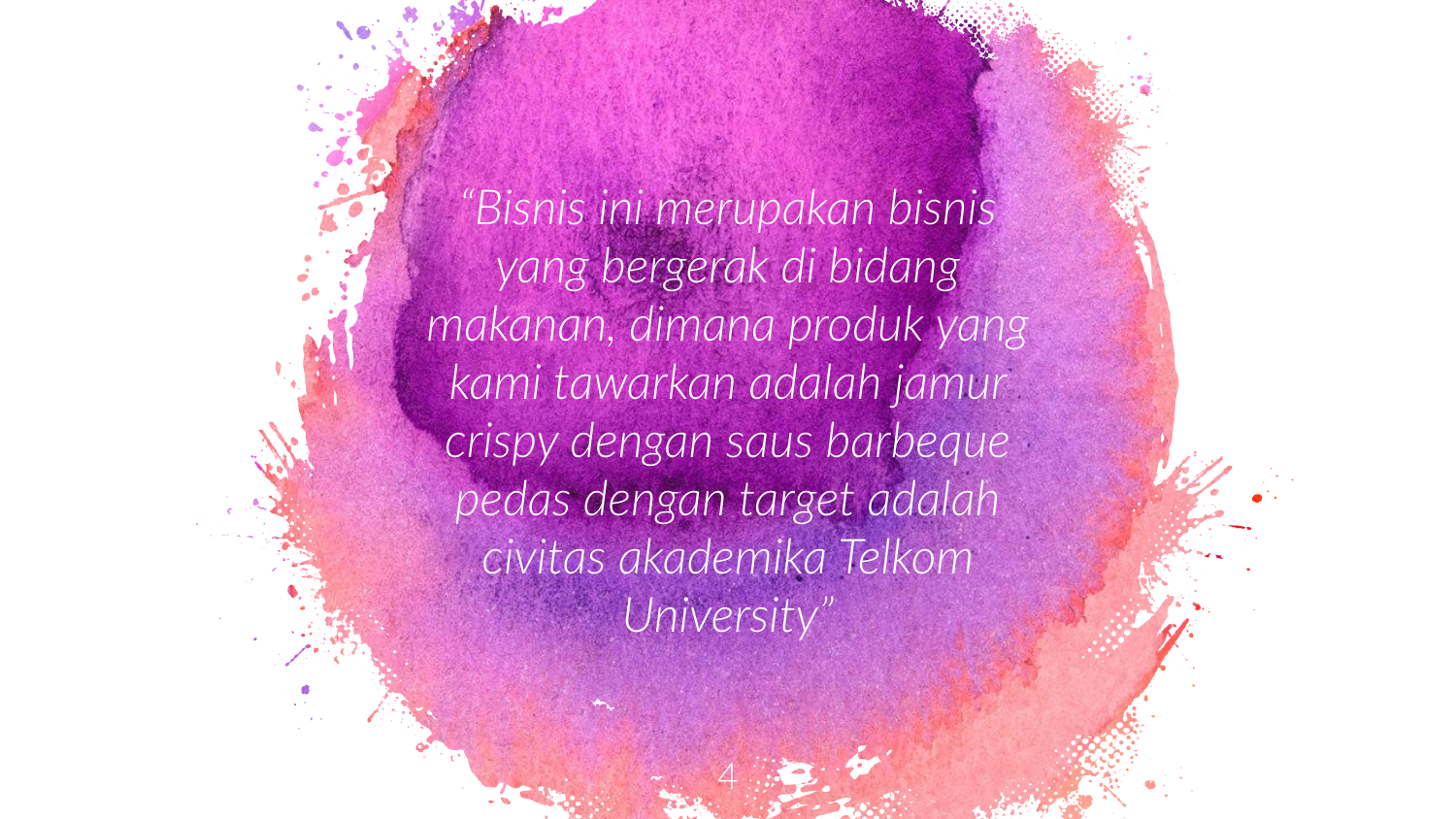

“Bisnis ini merupakan bisnis yang bergerak di bidang makanan, dimana produk yang kami tawarkan adalah jamur crispy dengan saus barbeque pedas dengan target adalah civitas akademika Telkom University”
4